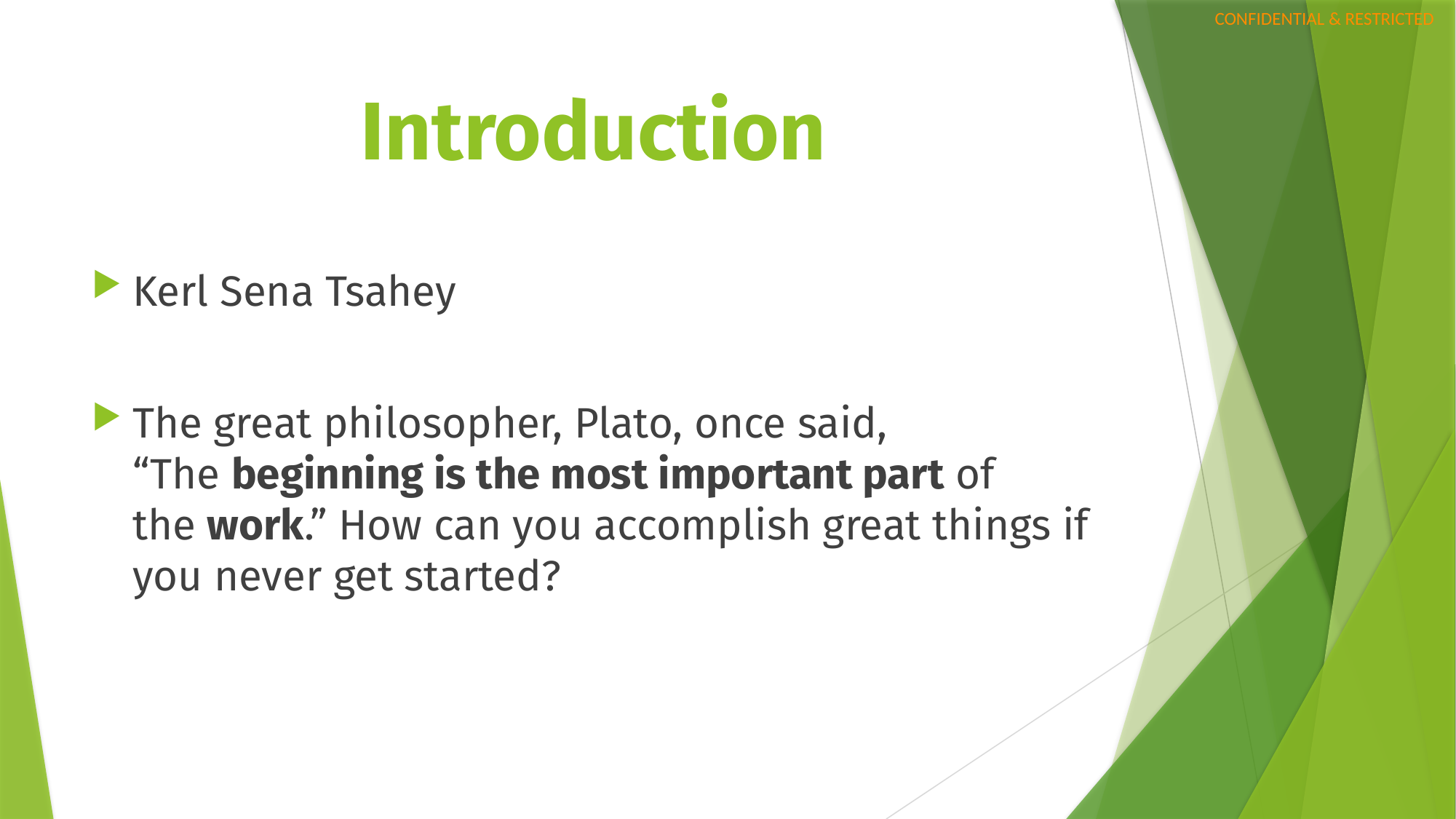

# Introduction
Kerl Sena Tsahey

The great philosopher, Plato, once said, “The beginning is the most important part of the work.” How can you accomplish great things if you never get started?